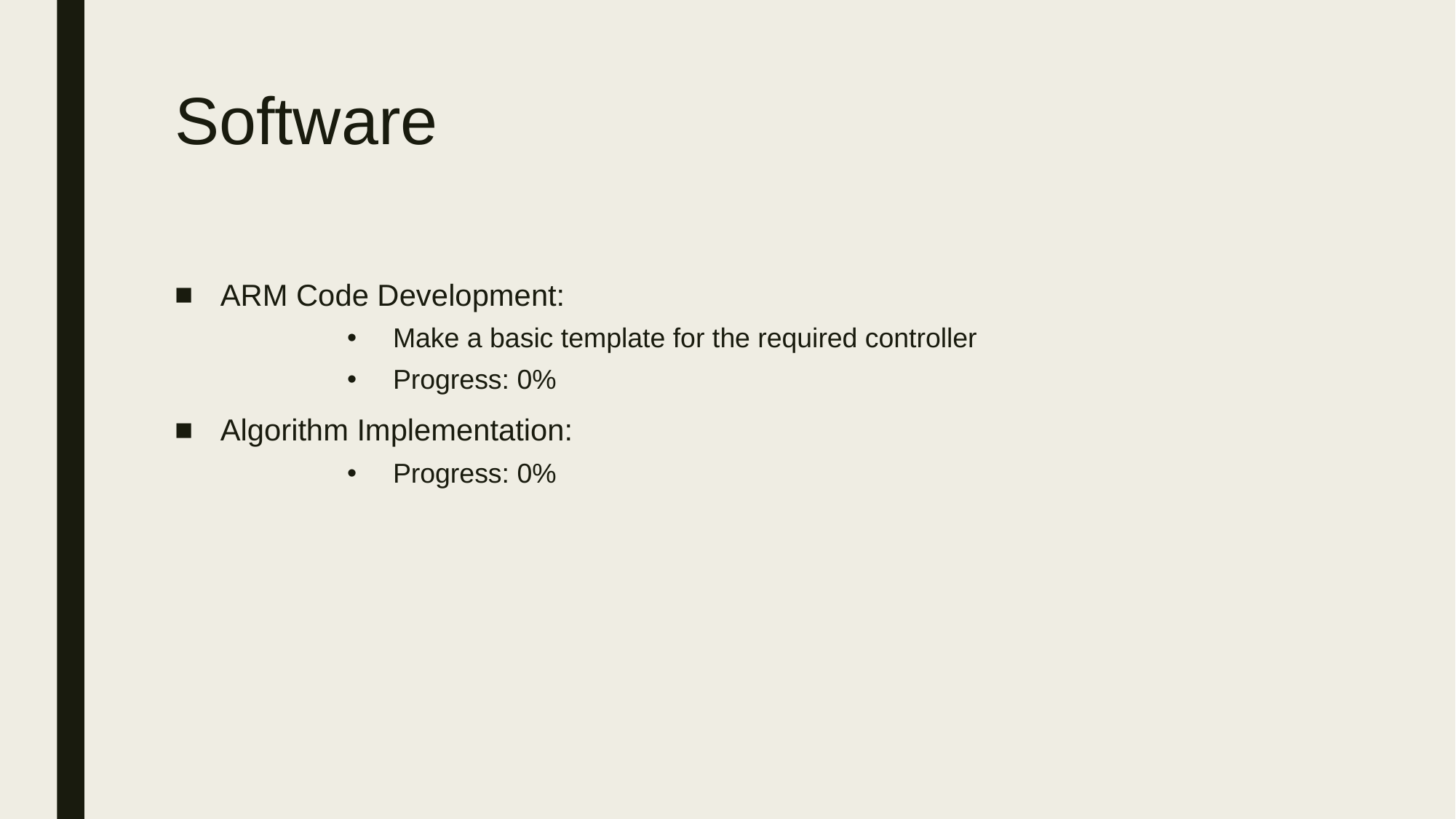

# Software
ARM Code Development:
Make a basic template for the required controller
Progress: 0%
Algorithm Implementation:
Progress: 0%